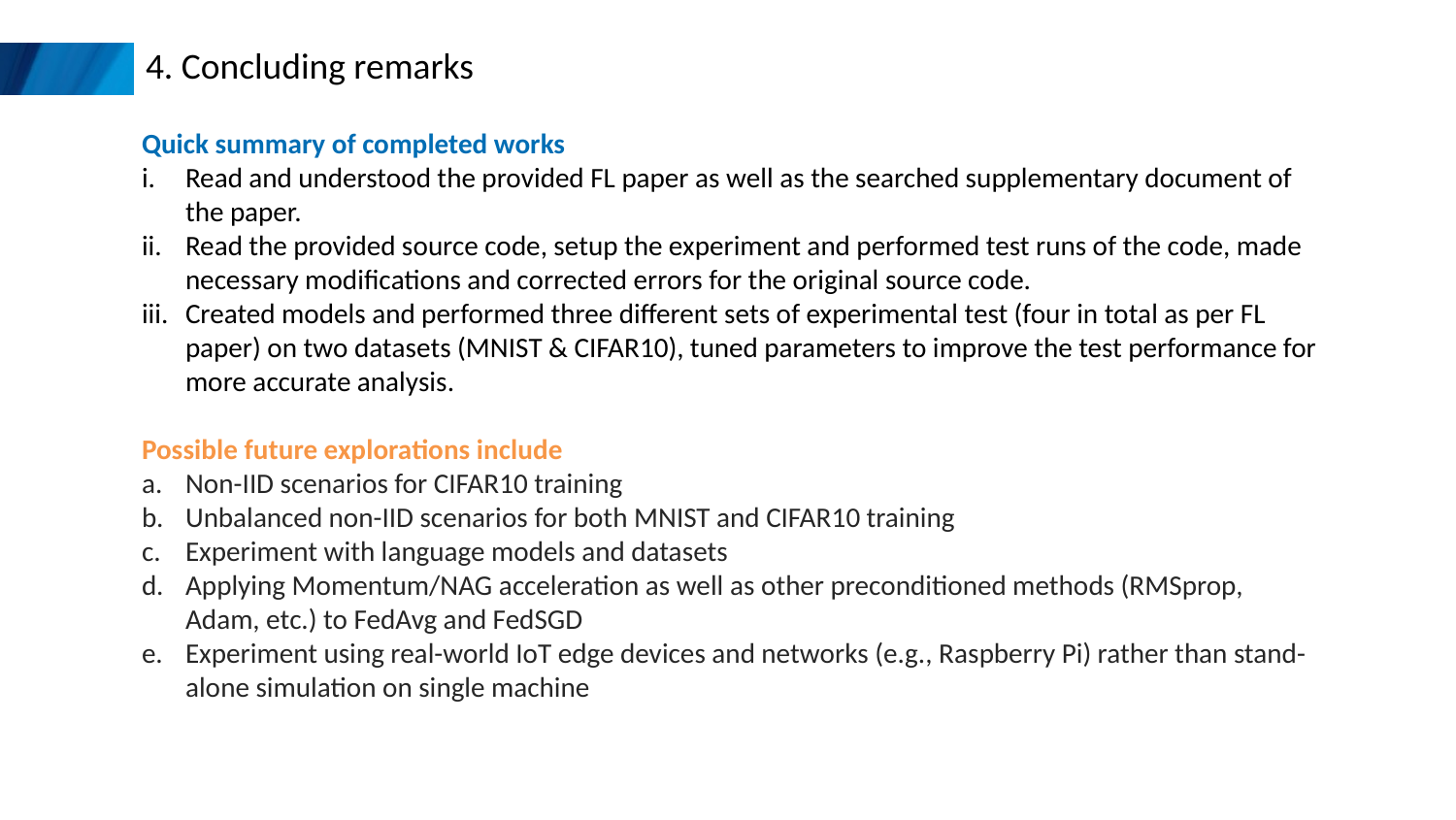

# 4. Concluding remarks
Quick summary of completed works
Read and understood the provided FL paper as well as the searched supplementary document of the paper.
Read the provided source code, setup the experiment and performed test runs of the code, made necessary modifications and corrected errors for the original source code.
Created models and performed three different sets of experimental test (four in total as per FL paper) on two datasets (MNIST & CIFAR10), tuned parameters to improve the test performance for more accurate analysis.

Possible future explorations include
Non-IID scenarios for CIFAR10 training
Unbalanced non-IID scenarios for both MNIST and CIFAR10 training
Experiment with language models and datasets
Applying Momentum/NAG acceleration as well as other preconditioned methods (RMSprop, Adam, etc.) to FedAvg and FedSGD
Experiment using real-world IoT edge devices and networks (e.g., Raspberry Pi) rather than stand-alone simulation on single machine